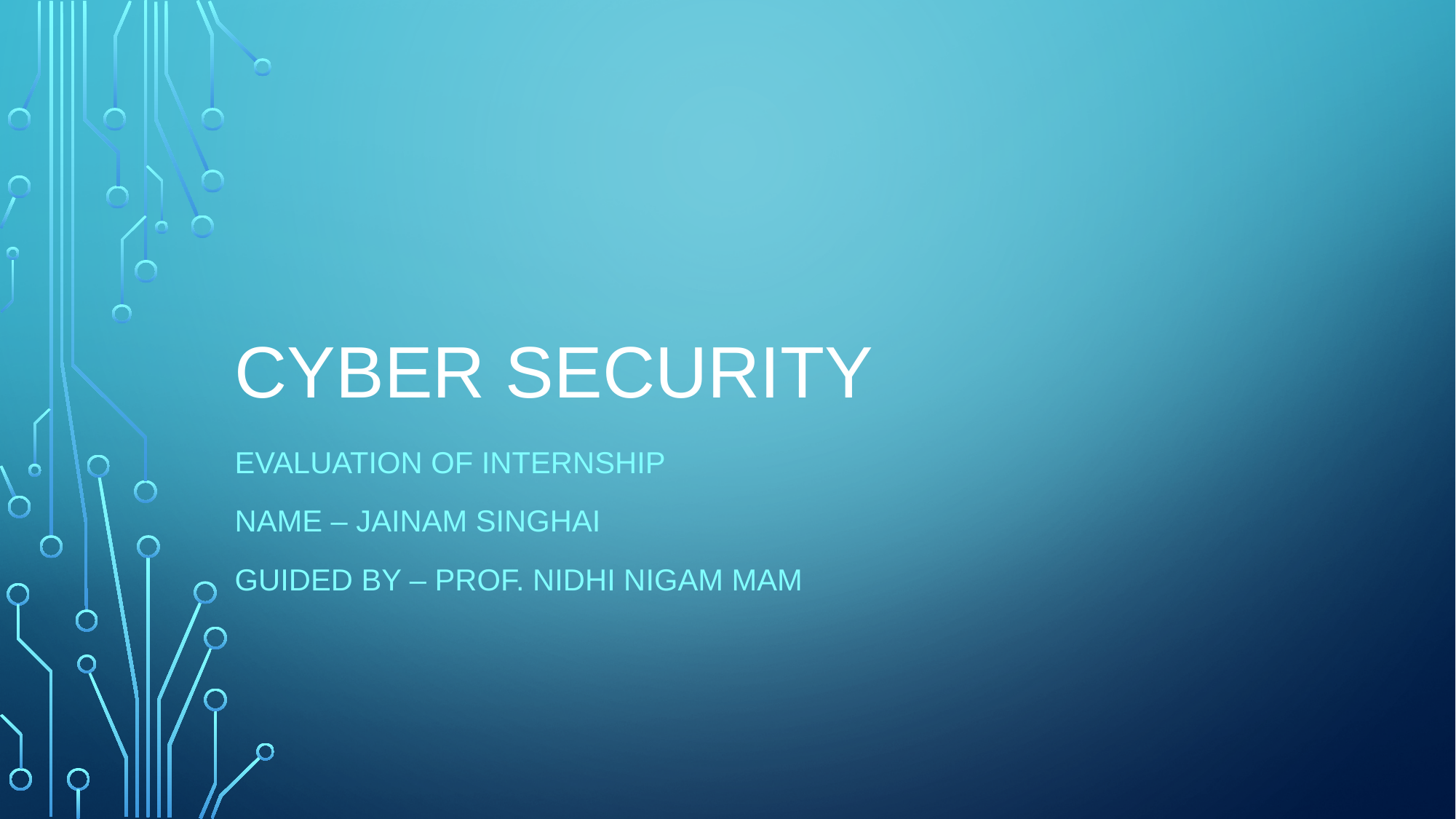

# Cyber security
Evaluation of internship
Name – jainam singhai
Guided by – prof. nidhi nigam mam